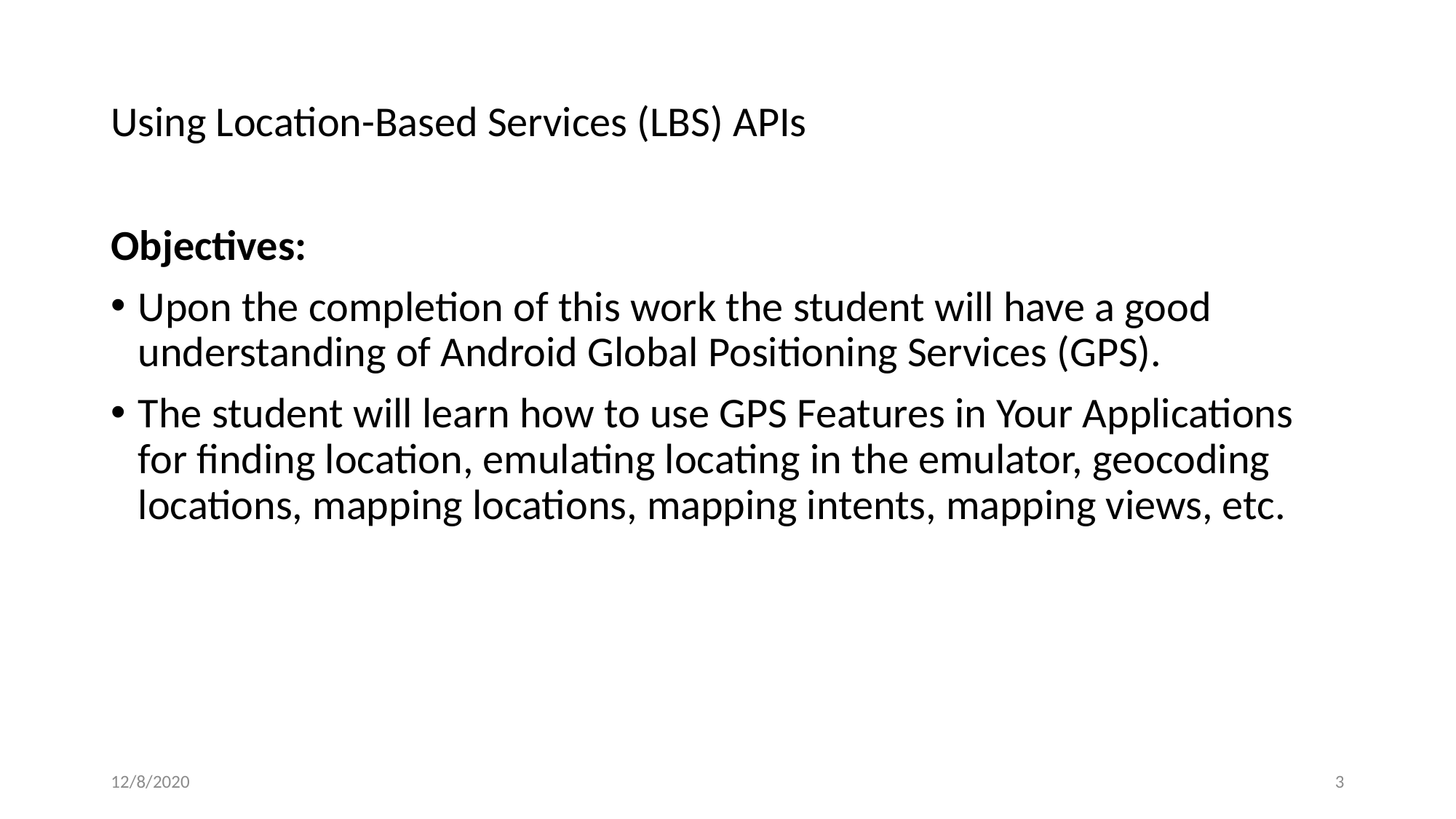

# Using Location-Based Services (LBS) APIs
Objectives:
Upon the completion of this work the student will have a good understanding of Android Global Positioning Services (GPS).
The student will learn how to use GPS Features in Your Applications for finding location, emulating locating in the emulator, geocoding locations, mapping locations, mapping intents, mapping views, etc.

12/8/2020
3